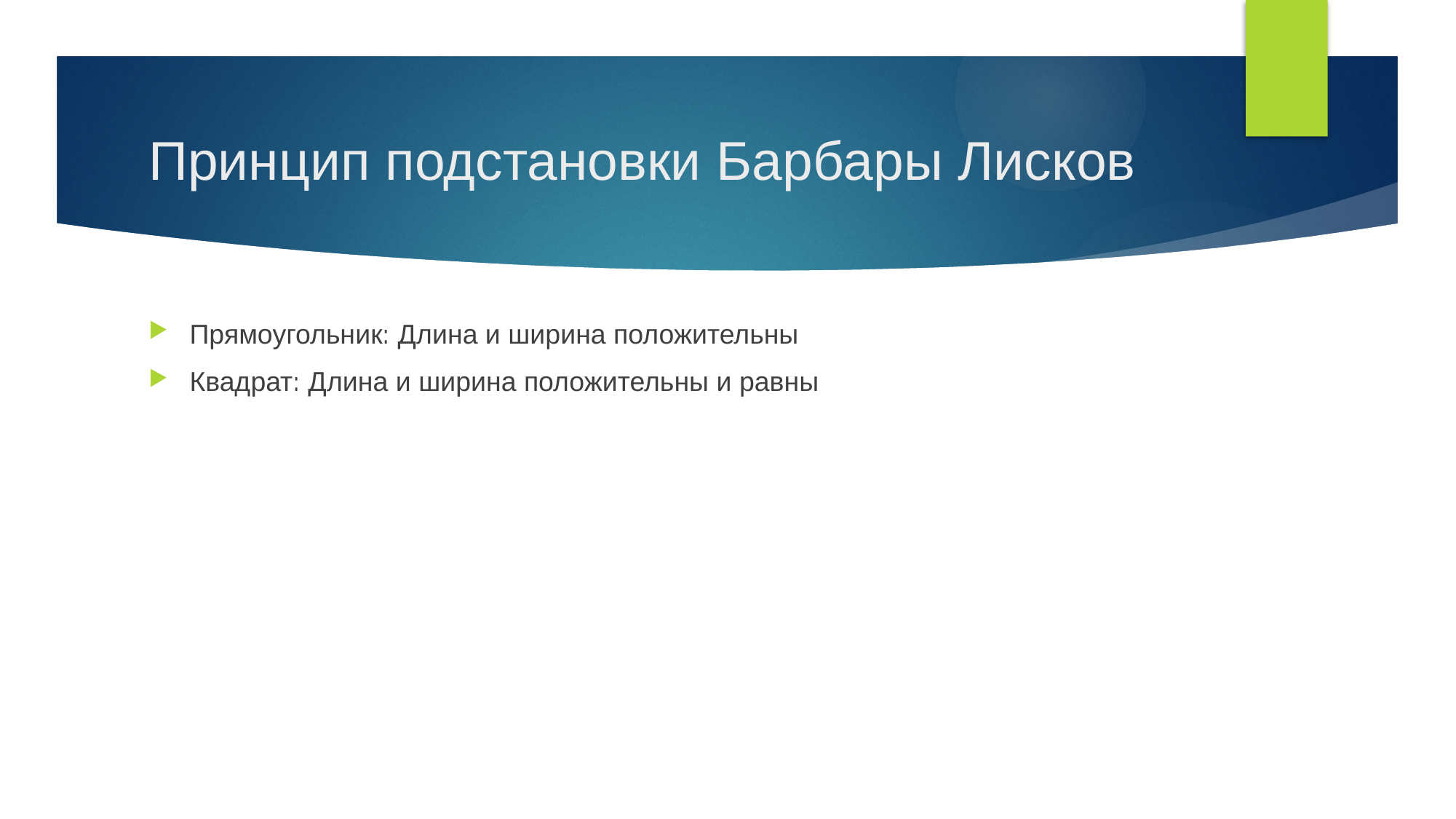

# Принцип подстановки Барбары Лисков
Прямоугольник: Длина и ширина положительны
Квадрат: Длина и ширина положительны и равны